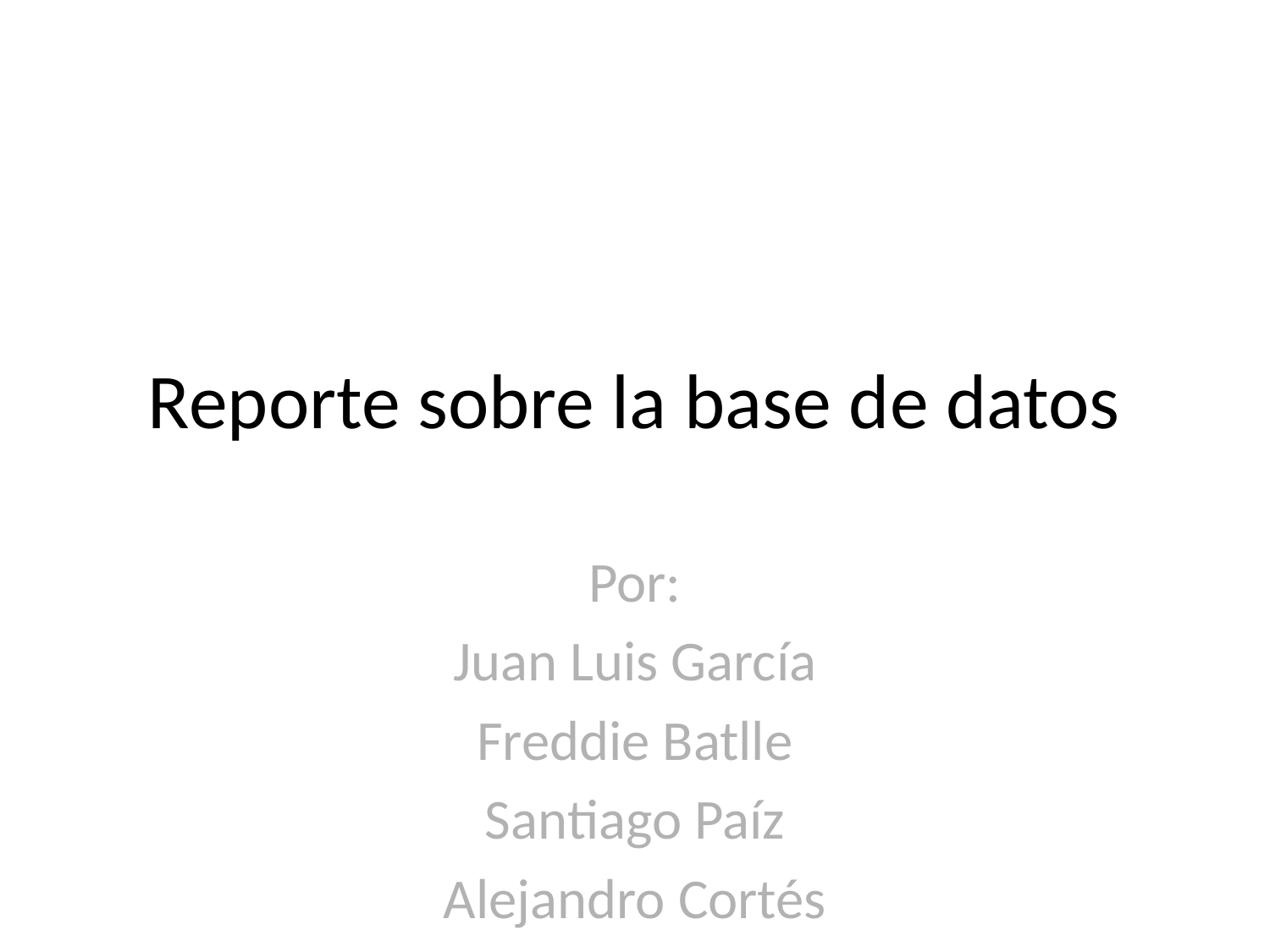

# Reporte sobre la base de datos
Por:
Juan Luis García
Freddie Batlle
Santiago Paíz
Alejandro Cortés